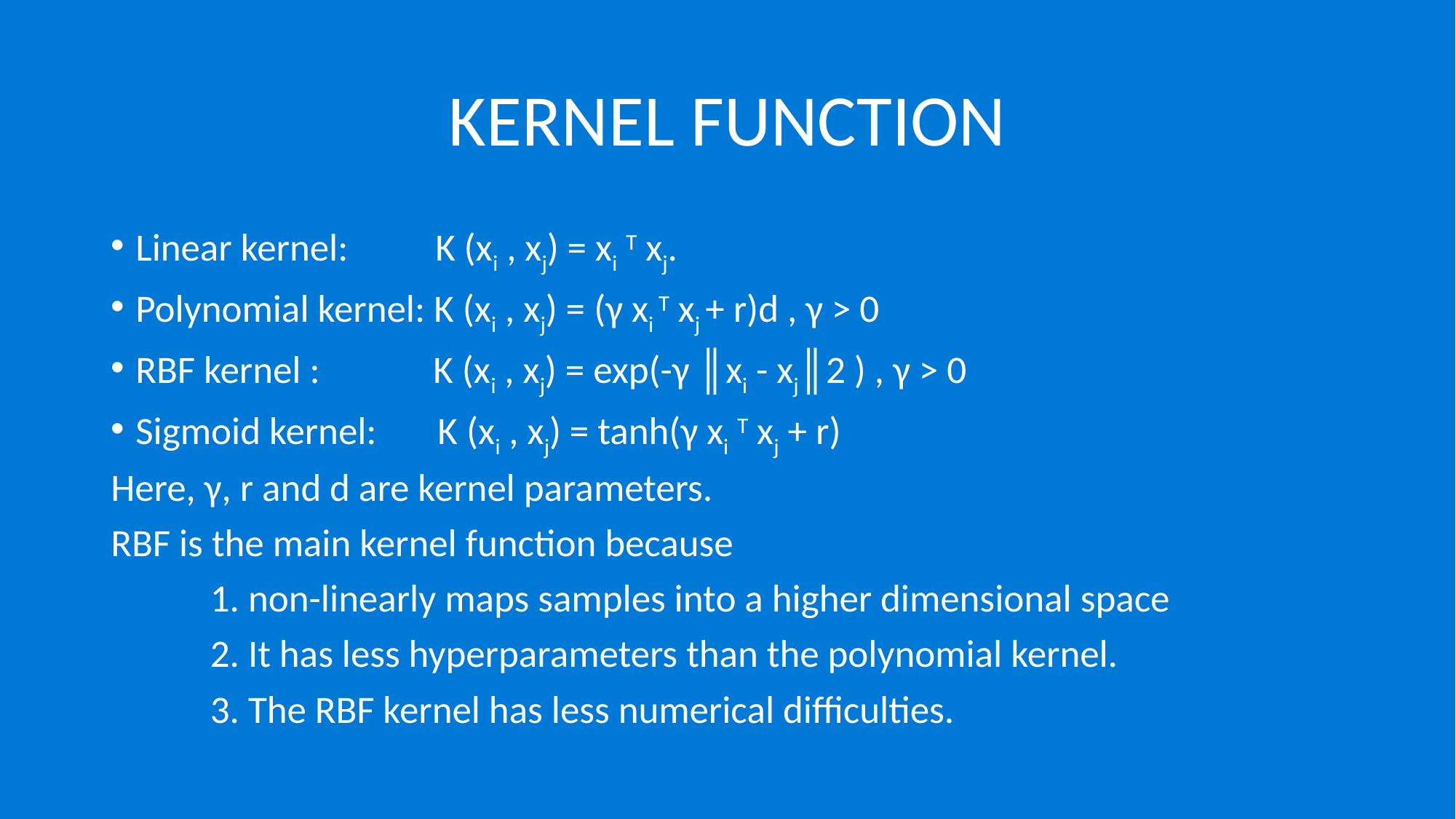

# KERNEL FUNCTION
Linear kernel:          K (xi , xj) = xi T xj.
Polynomial kernel: K (xi , xj) = (γ xi T xj + r)d , γ > 0
RBF kernel :             K (xi , xj) = exp(-γ ║xi - xj║2 ) , γ > 0
Sigmoid kernel:       K (xi , xj) = tanh(γ xi T xj + r)
Here, γ, r and d are kernel parameters.
RBF is the main kernel function because
	1. non-linearly maps samples into a higher dimensional space
	2. It has less hyperparameters than the polynomial kernel.
	3. The RBF kernel has less numerical difficulties.